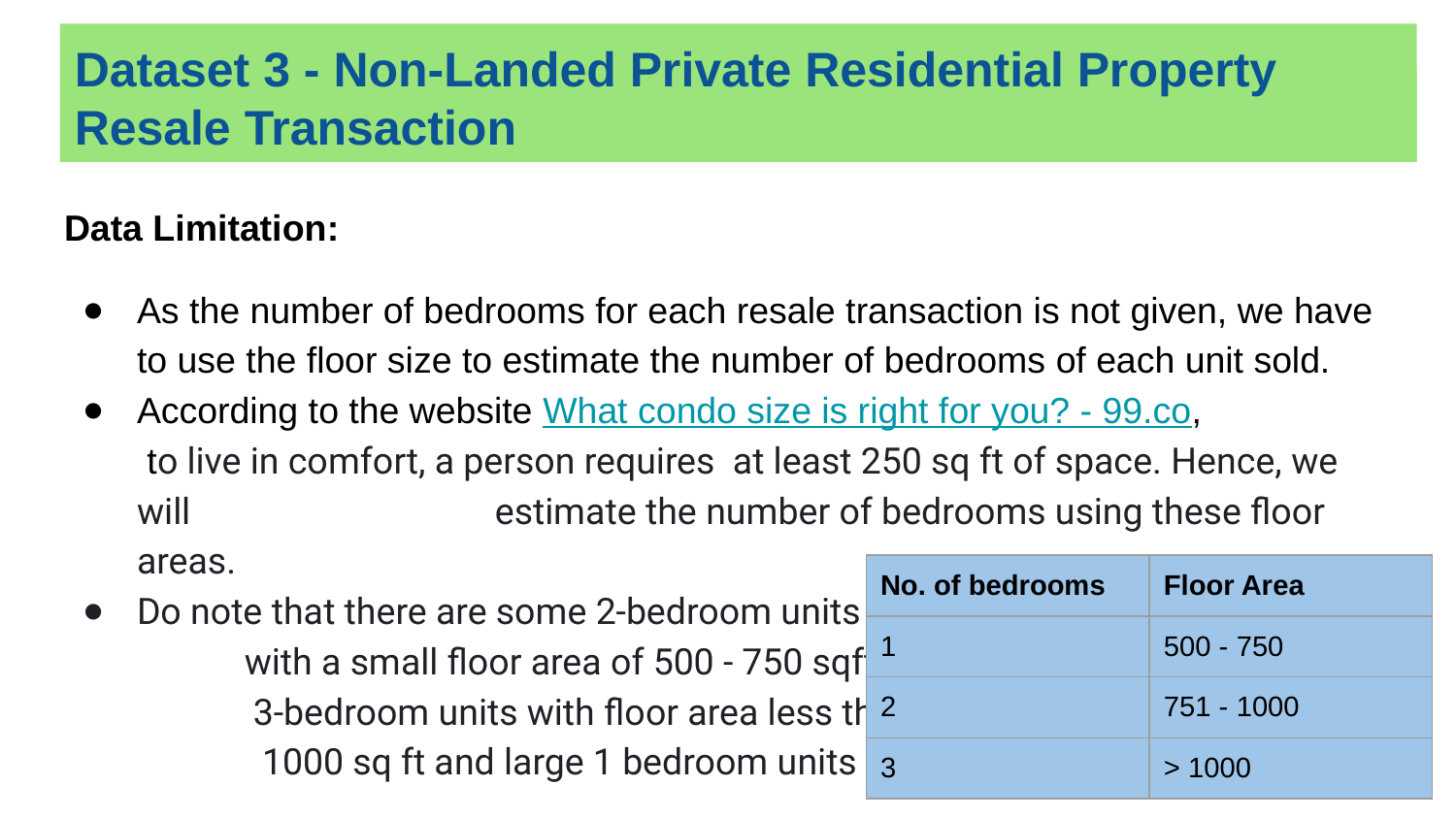

Dataset 3 - Non-Landed Private Residential Property Resale Transaction

# Dataset 3 - Private Residential Property Transaction

Data Limitation:
As the number of bedrooms for each resale transaction is not given, we have to use the floor size to estimate the number of bedrooms of each unit sold.
According to the website What condo size is right for you? - 99.co,                    to live in comfort, a person requires  at least 250 sq ft of space. Hence, we will                                  estimate the number of bedrooms using these floor areas.
Do note that there are some 2-bedroom units                                                                        with a small floor area of 500 - 750 sqft and                                                               3-bedroom units with floor area less than                                                                    1000 sq ft and large 1 bedroom units with                                                                                                                                                                                             more than 750 sqft.

| No. of bedrooms | Floor Area |
| --- | --- |
| 1 | 500 - 750 |
| 2 | 751 - 1000 |
| 3 | > 1000 |